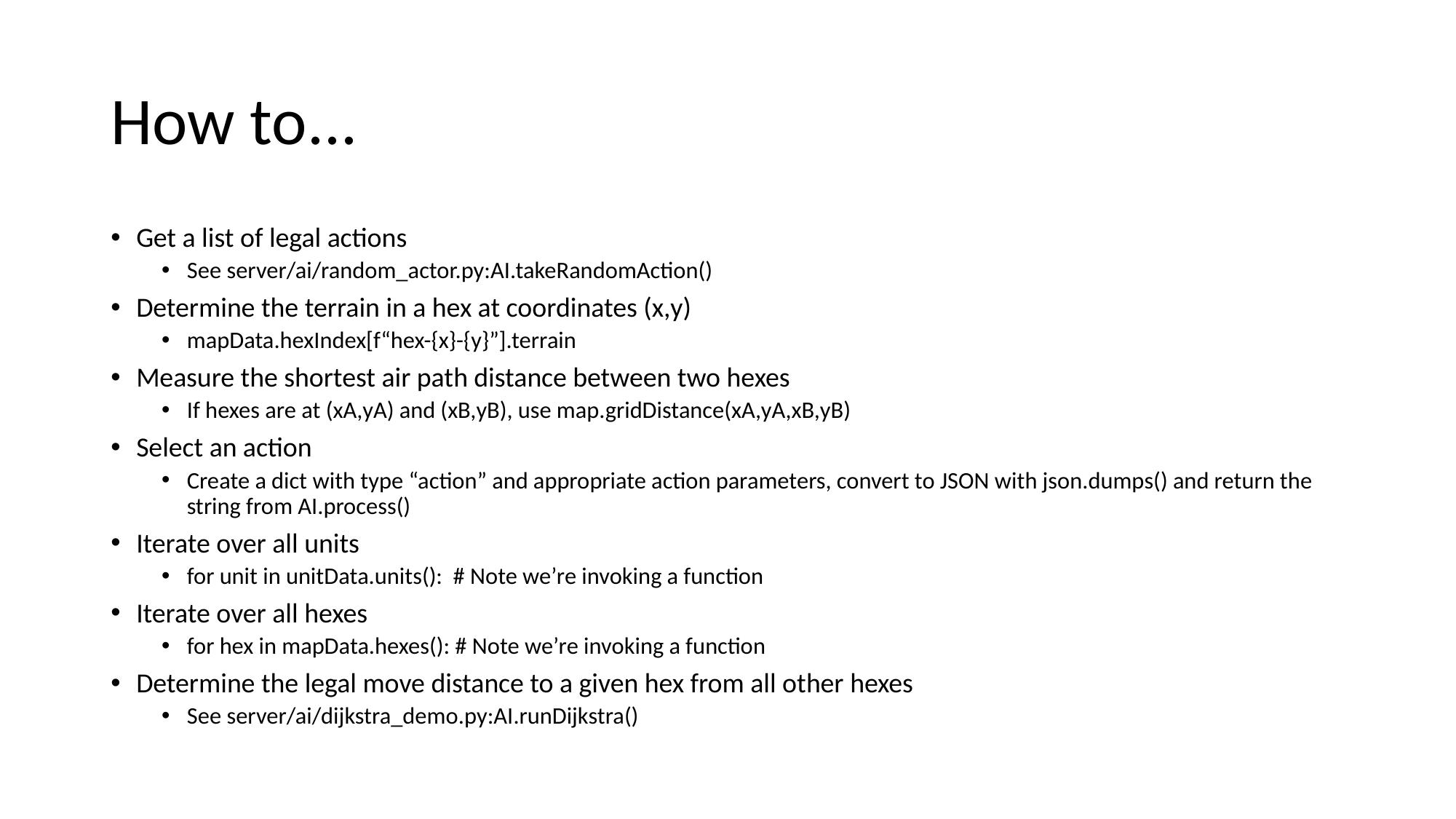

# How to...
Get a list of legal actions
See server/ai/random_actor.py:AI.takeRandomAction()
Determine the terrain in a hex at coordinates (x,y)
mapData.hexIndex[f“hex-{x}-{y}”].terrain
Measure the shortest air path distance between two hexes
If hexes are at (xA,yA) and (xB,yB), use map.gridDistance(xA,yA,xB,yB)
Select an action
Create a dict with type “action” and appropriate action parameters, convert to JSON with json.dumps() and return the string from AI.process()
Iterate over all units
for unit in unitData.units():  # Note we’re invoking a function
Iterate over all hexes
for hex in mapData.hexes(): # Note we’re invoking a function
Determine the legal move distance to a given hex from all other hexes
See server/ai/dijkstra_demo.py:AI.runDijkstra()